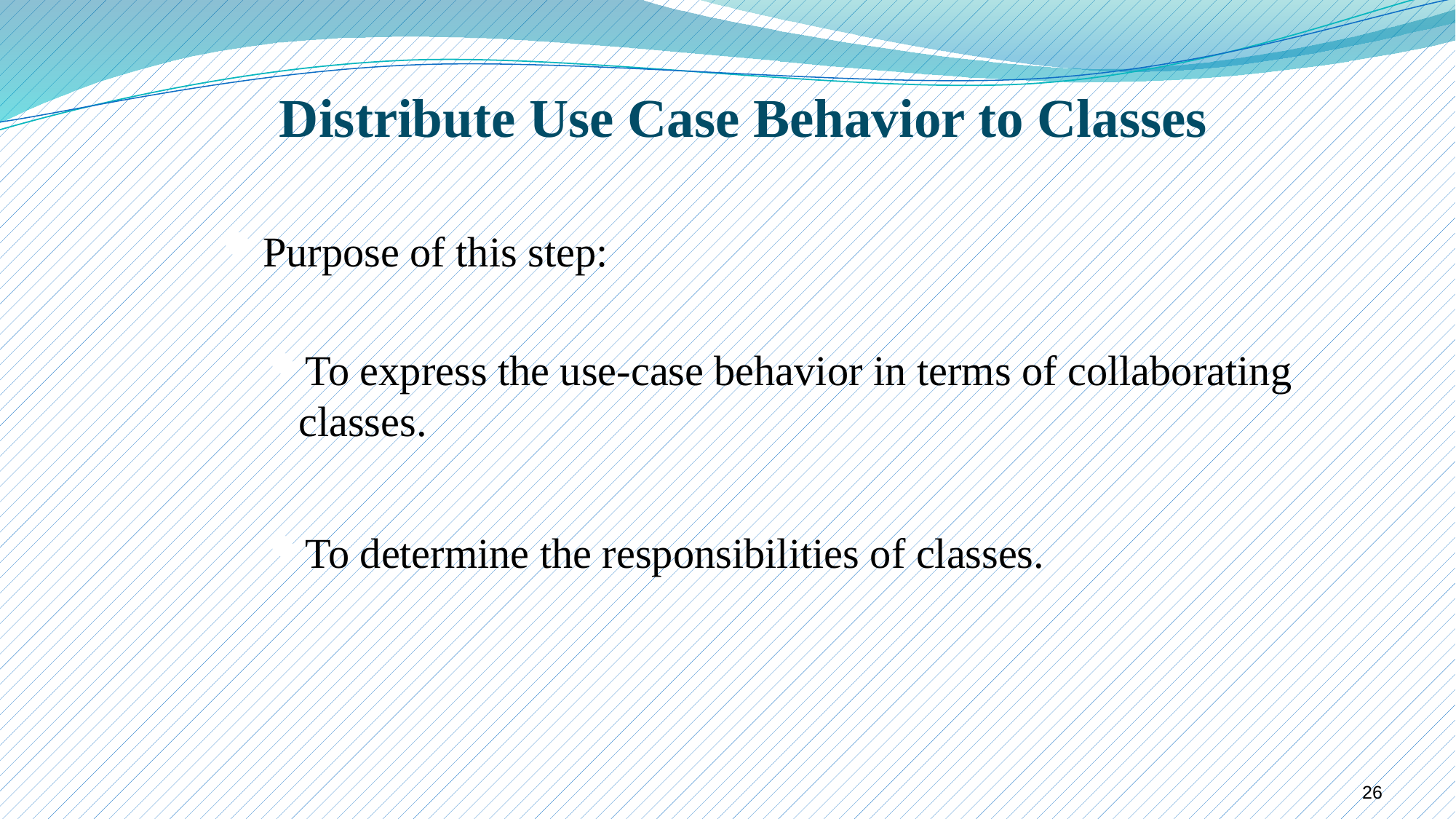

Distribute Use Case Behavior to Classes
Purpose of this step:

To express the use-case behavior in terms of collaborating classes.

To determine the responsibilities of classes.
26